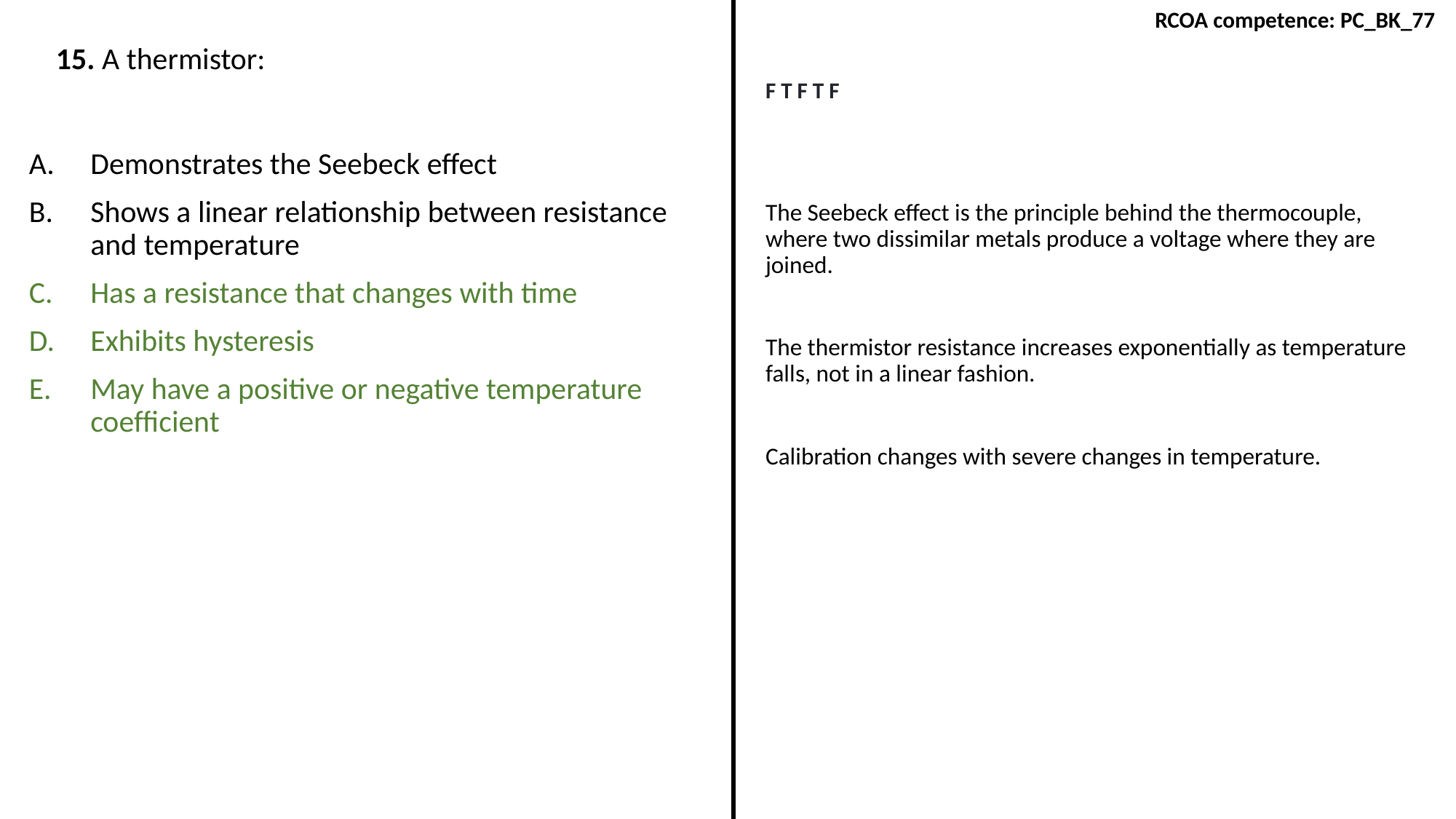

RCOA competence: PC_BK_77
15. A thermistor:

F T F T F

The Seebeck effect is the principle behind the thermocouple, where two dissimilar metals produce a voltage where they are joined.

The thermistor resistance increases exponentially as temperature falls, not in a linear fashion.

Calibration changes with severe changes in temperature.

Demonstrates the Seebeck effect
Shows a linear relationship between resistance and temperature
Has a resistance that changes with time
Exhibits hysteresis
May have a positive or negative temperature coefﬁcient